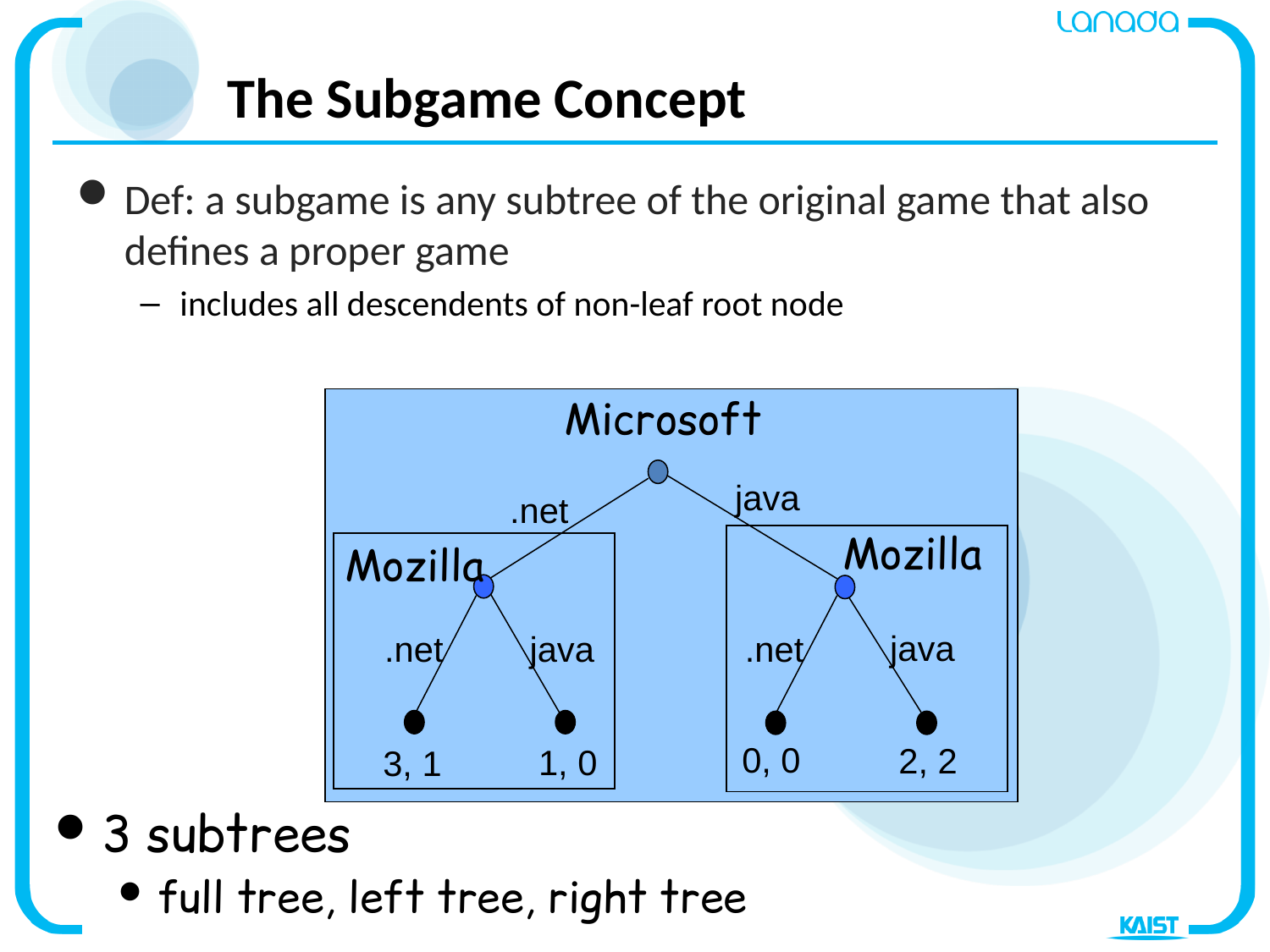

# The Subgame Concept
Def: a subgame is any subtree of the original game that also defines a proper game
includes all descendents of non-leaf root node

Microsoft

java

.net
Mozilla
Mozilla

java
.net
java
.net

0, 0
2, 2
1, 0
3, 1

3 subtrees
full tree, left tree, right tree